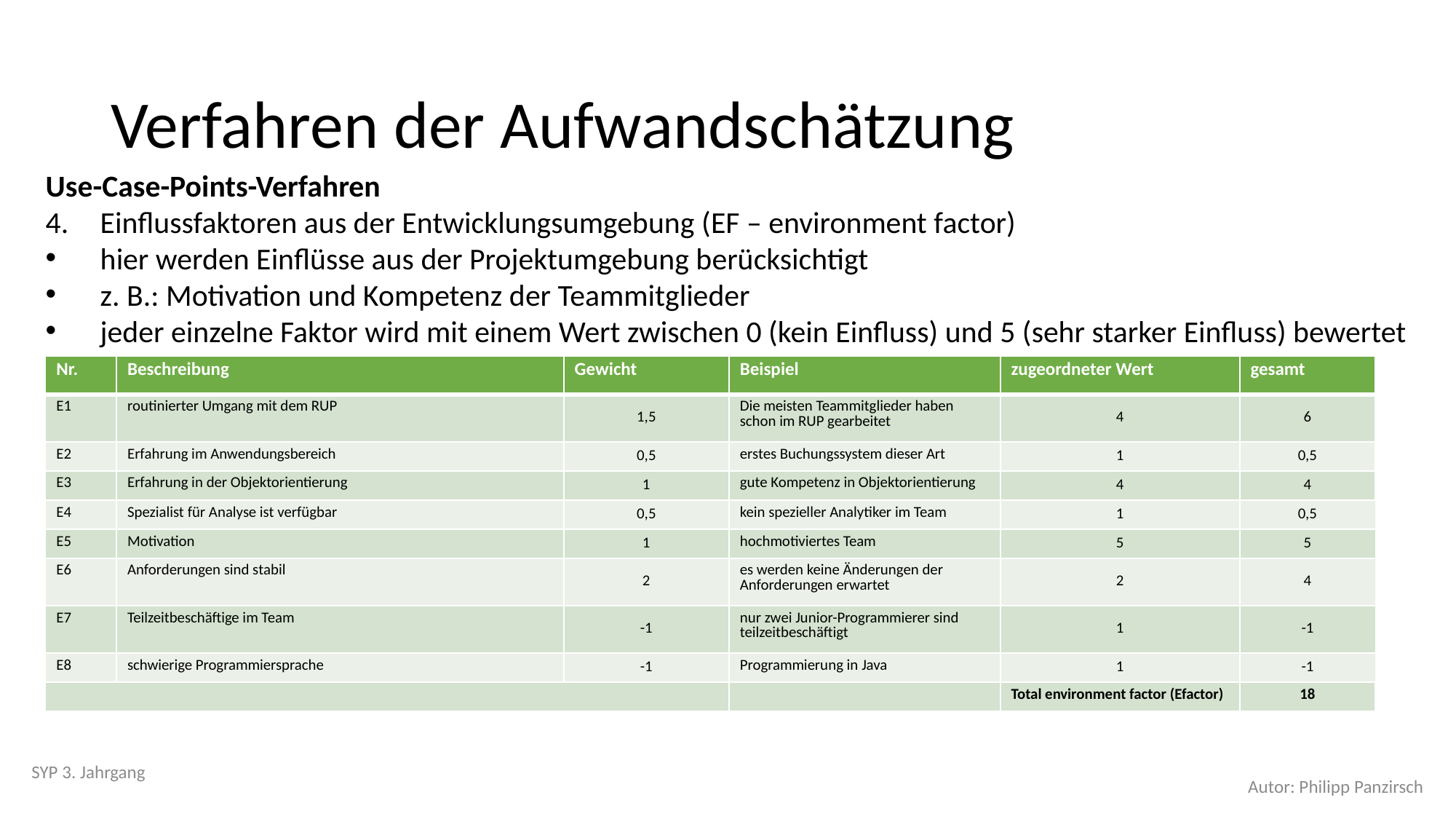

# Verfahren der Aufwandschätzung
Use-Case-Points-Verfahren
Einflussfaktoren aus der Entwicklungsumgebung (EF – environment factor)
hier werden Einflüsse aus der Projektumgebung berücksichtigt
z. B.: Motivation und Kompetenz der Teammitglieder
jeder einzelne Faktor wird mit einem Wert zwischen 0 (kein Einfluss) und 5 (sehr starker Einfluss) bewertet
| Nr. | Beschreibung | Gewicht | Beispiel | zugeordneter Wert | gesamt |
| --- | --- | --- | --- | --- | --- |
| E1 | routinierter Umgang mit dem RUP | 1,5 | Die meisten Teammitglieder haben schon im RUP gearbeitet | 4 | 6 |
| E2 | Erfahrung im Anwendungsbereich | 0,5 | erstes Buchungssystem dieser Art | 1 | 0,5 |
| E3 | Erfahrung in der Objektorientierung | 1 | gute Kompetenz in Objektorientierung | 4 | 4 |
| E4 | Spezialist für Analyse ist verfügbar | 0,5 | kein spezieller Analytiker im Team | 1 | 0,5 |
| E5 | Motivation | 1 | hochmotiviertes Team | 5 | 5 |
| E6 | Anforderungen sind stabil | 2 | es werden keine Änderungen der Anforderungen erwartet | 2 | 4 |
| E7 | Teilzeitbeschäftige im Team | -1 | nur zwei Junior-Programmierer sind teilzeitbeschäftigt | 1 | -1 |
| E8 | schwierige Programmiersprache | -1 | Programmierung in Java | 1 | -1 |
|  |  |  |  | Total environment factor (Efactor) | 18 |
SYP 3. Jahrgang
Autor: Philipp Panzirsch